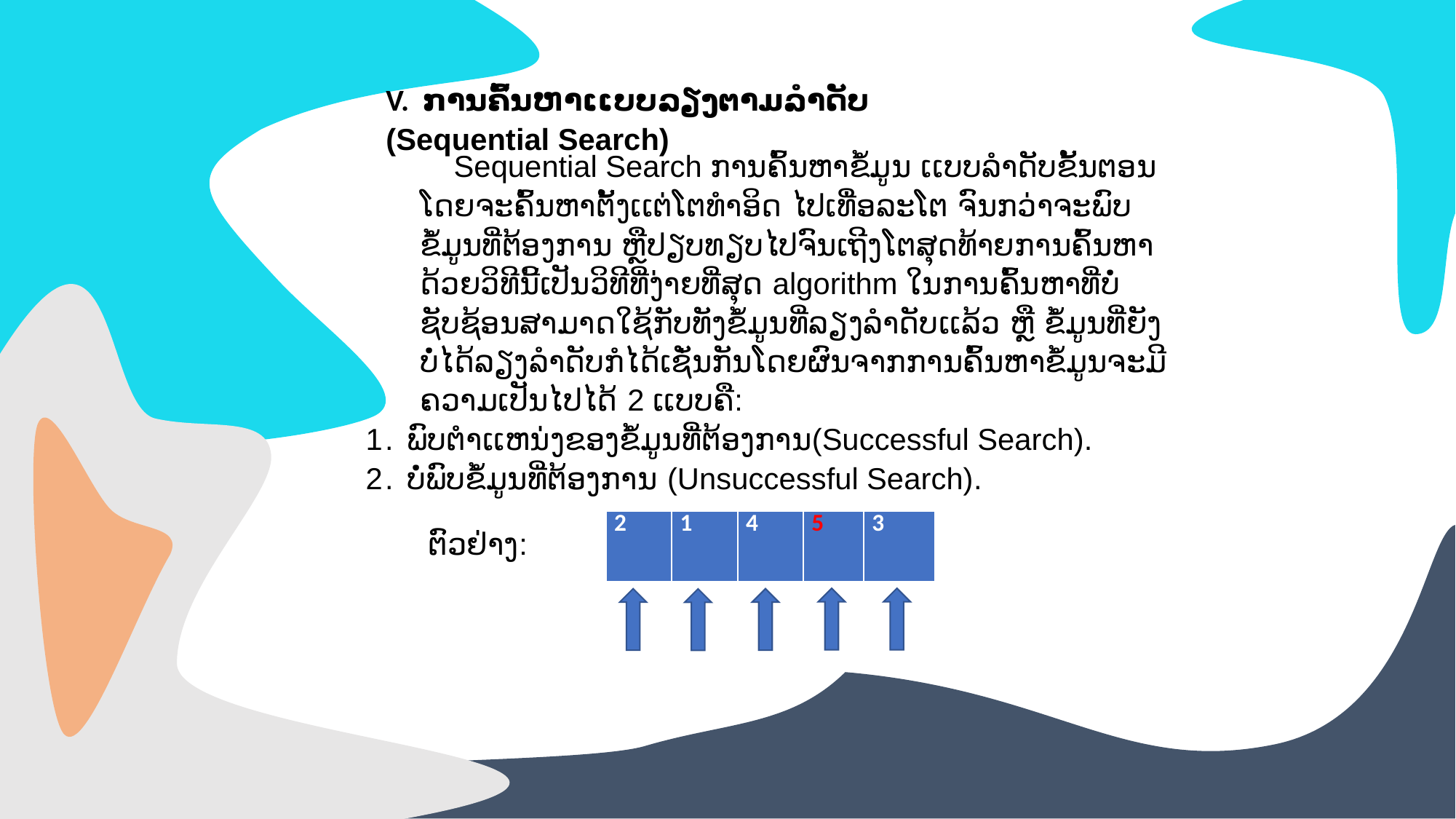

+

V.  ການຄົ້ນຫາເເບບລຽງຕາມລຳດັບ (Sequential Search)

    Sequential Search ການຄົ້ນຫາຂໍ້ມູນ ເເບບລຳດັບຂັ້ນຕອນ ໂດຍຈະຄົ້ນຫາຕັ້ງເເຕ່ໂຕທຳອິດ ໄປເທື່ອລະໂຕ ຈົນກວ່າຈະພົບຂໍ້ມູນທີ່ຕ້ອງການ ຫຼືປຽບທຽບໄປຈົນເຖີງໂຕສຸດທ້າຍການຄົ້ນຫາດ້ວຍວິທີນີ້ເປັນວິທີທີ່ງ່າຍທີ່ສຸດ algorithm ໃນການຄົ້ນຫາທີ່ບໍ່ຊັບຊ້ອນສາມາດໃຊ້ກັບທັງຂໍ້ມູນທີ່ລຽງລຳດັບເເລ້ວ ຫຼື ຂໍ້ມູນທີ່ຍັງບໍ່ໄດ້ລຽງລຳດັບກໍໄດ້ເຊັ່ນກັນໂດຍຜົນຈາກການຄົ້ນຫາຂໍ້ມູນຈະມີຄວາມເປັນໄປໄດ້ 2 ເເບບຄື:
ພົບຕຳເເຫນ່ງຂອງຂໍ້ມູນທີ່ຕ້ອງການ(Successful Search).
ບໍ່ພົບຂໍ້ມູນທີ່ຕ້ອງການ (Unsuccessful Search).

| 2 | 1 | 4 | 5 | 3 |
| --- | --- | --- | --- | --- |
 ຕົວຢ່າງ: